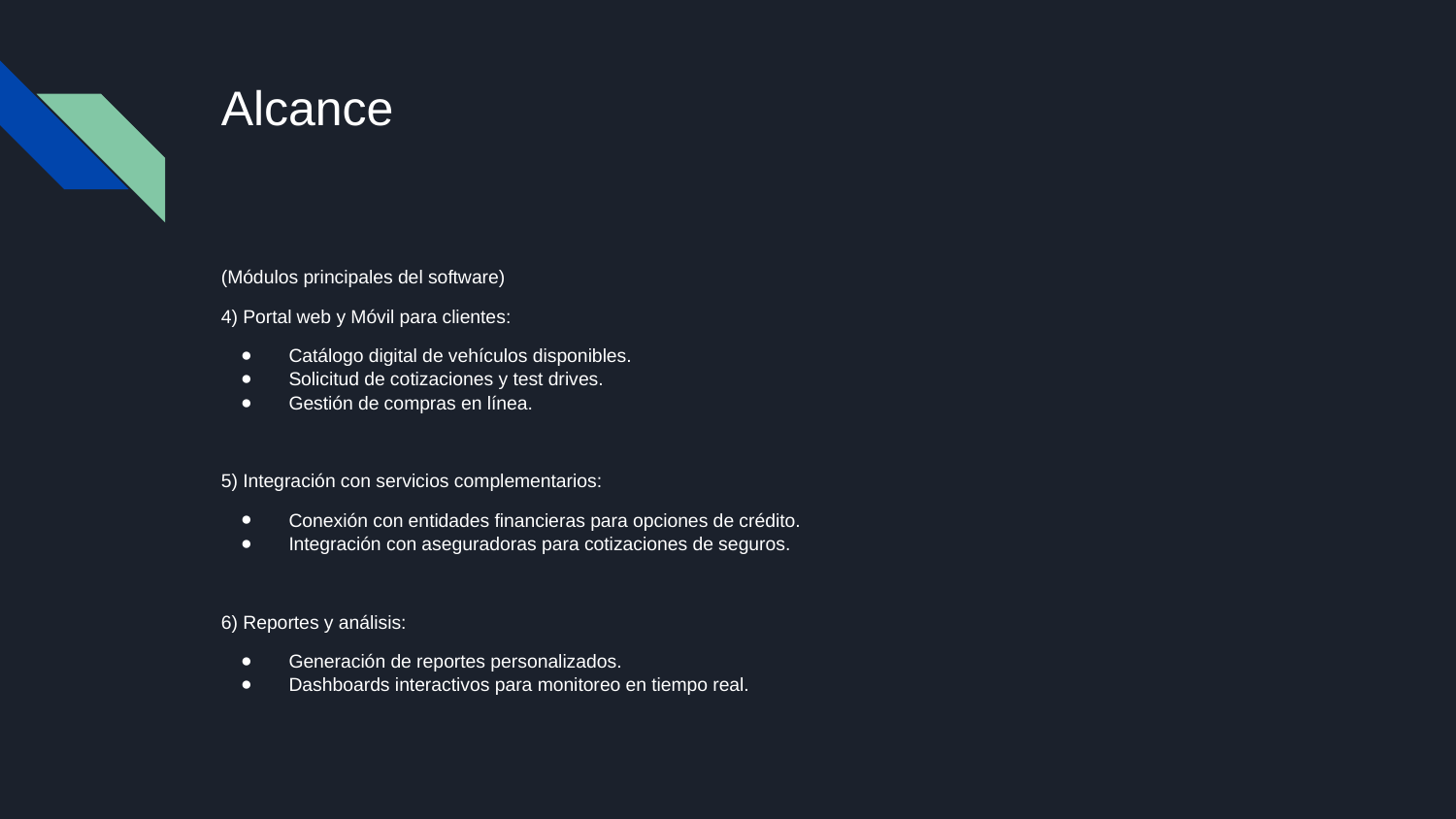

# Alcance
(Módulos principales del software)
4) Portal web y Móvil para clientes:
Catálogo digital de vehículos disponibles.
Solicitud de cotizaciones y test drives.
Gestión de compras en línea.

5) Integración con servicios complementarios:
Conexión con entidades financieras para opciones de crédito.
Integración con aseguradoras para cotizaciones de seguros.

6) Reportes y análisis:
Generación de reportes personalizados.
Dashboards interactivos para monitoreo en tiempo real.